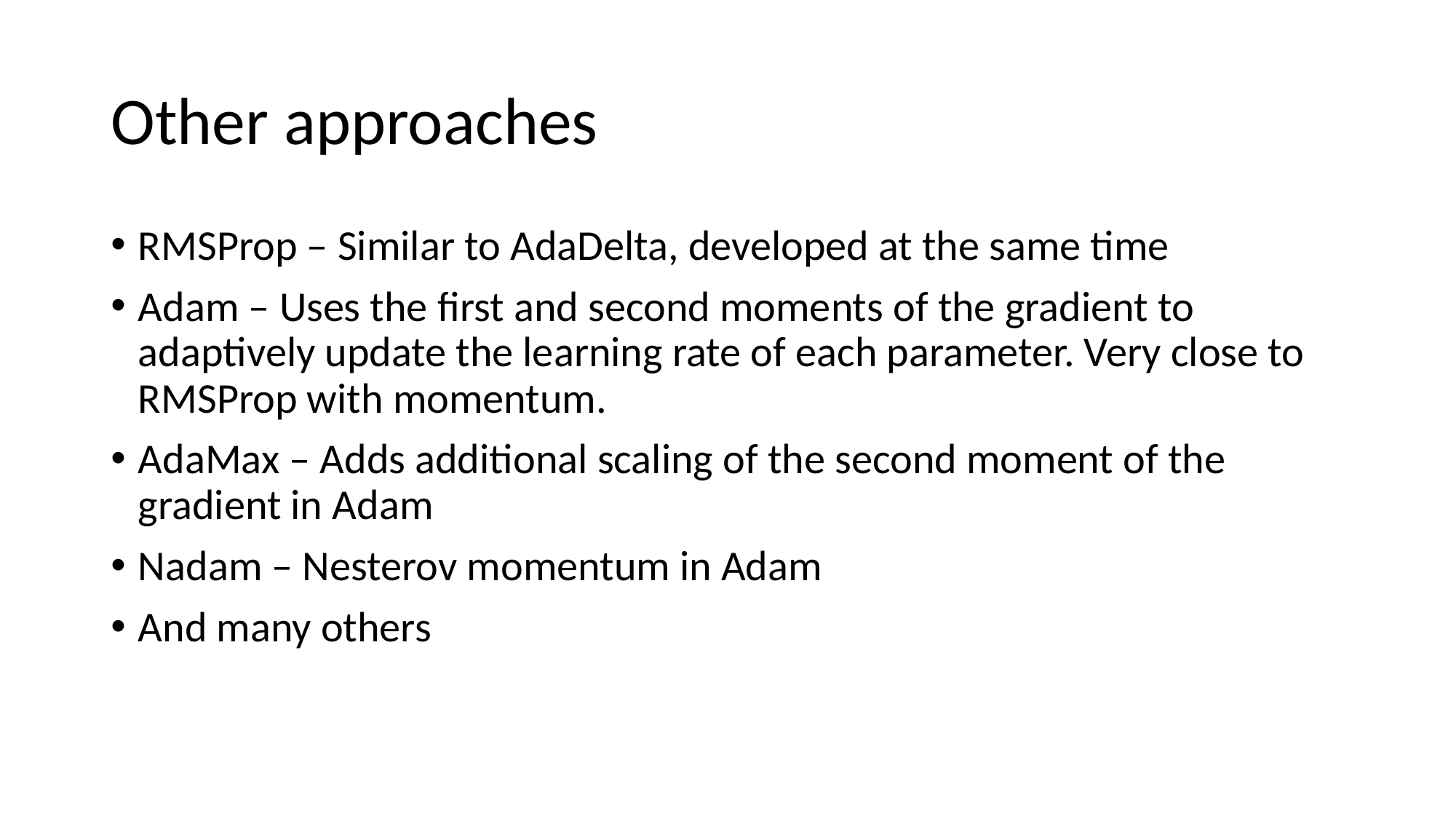

# Other approaches
RMSProp – Similar to AdaDelta, developed at the same time
Adam – Uses the first and second moments of the gradient to adaptively update the learning rate of each parameter. Very close to RMSProp with momentum.
AdaMax – Adds additional scaling of the second moment of the gradient in Adam
Nadam – Nesterov momentum in Adam
And many others